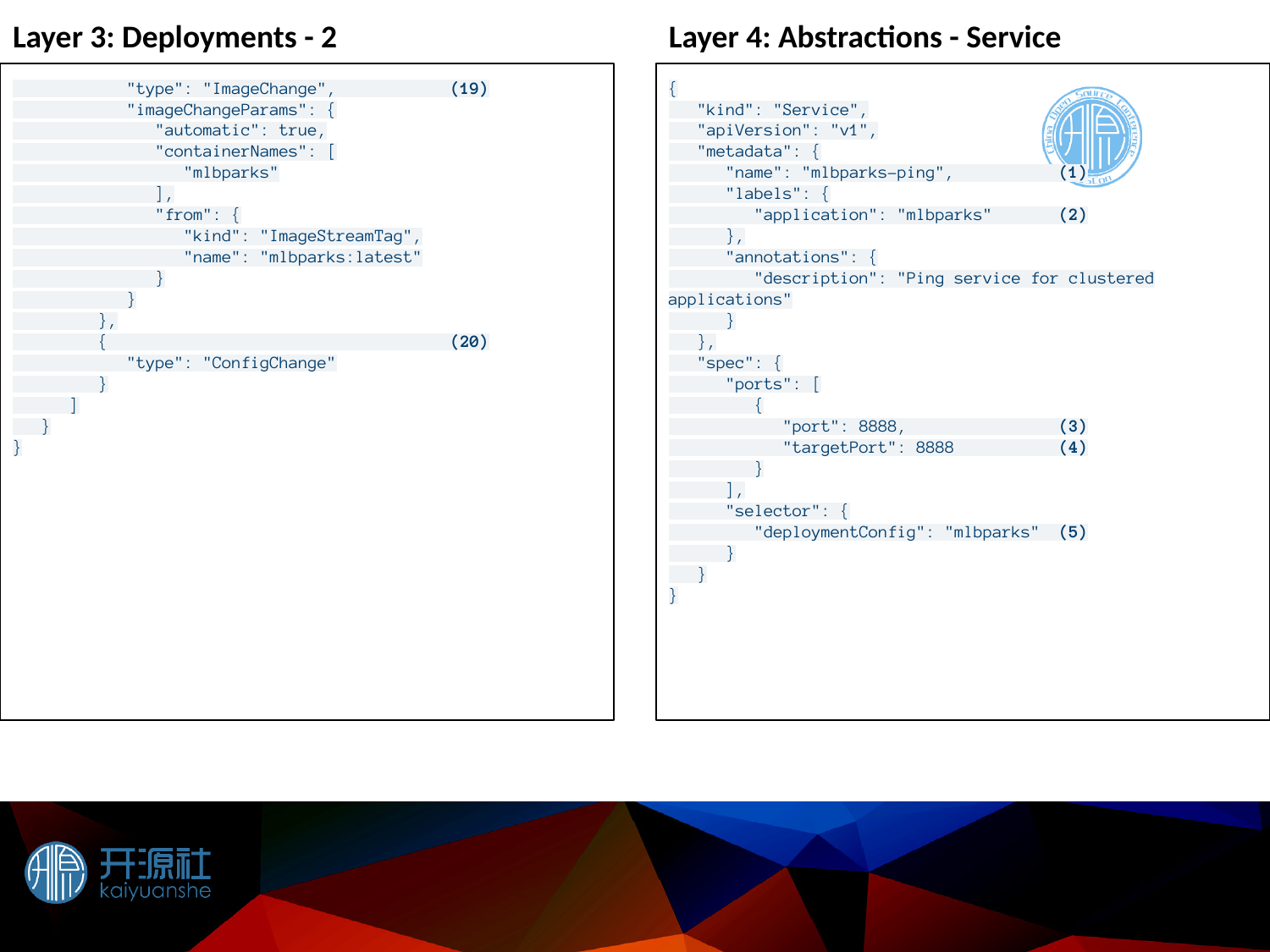

Layer 3: Deployments - 2
Layer 4: Abstractions - Service
            "type": "ImageChange",            (19)
            "imageChangeParams": {
               "automatic": true,
               "containerNames": [
                  "mlbparks"
               ],
               "from": {
                  "kind": "ImageStreamTag",
                  "name": "mlbparks:latest"
               }
            }
         },
         {                                    (20)
            "type": "ConfigChange"
         }
      ]
   }
}
{
   "kind": "Service",
   "apiVersion": "v1",
   "metadata": {
      "name": "mlbparks-ping",           (1)
      "labels": {
         "application": "mlbparks"       (2)
      },
      "annotations": {
         "description": "Ping service for clustered applications"
      }
   },
   "spec": {
      "ports": [
         {
            "port": 8888,                (3)
            "targetPort": 8888           (4)
         }
      ],
      "selector": {
         "deploymentConfig": "mlbparks"  (5)
      }
   }
}